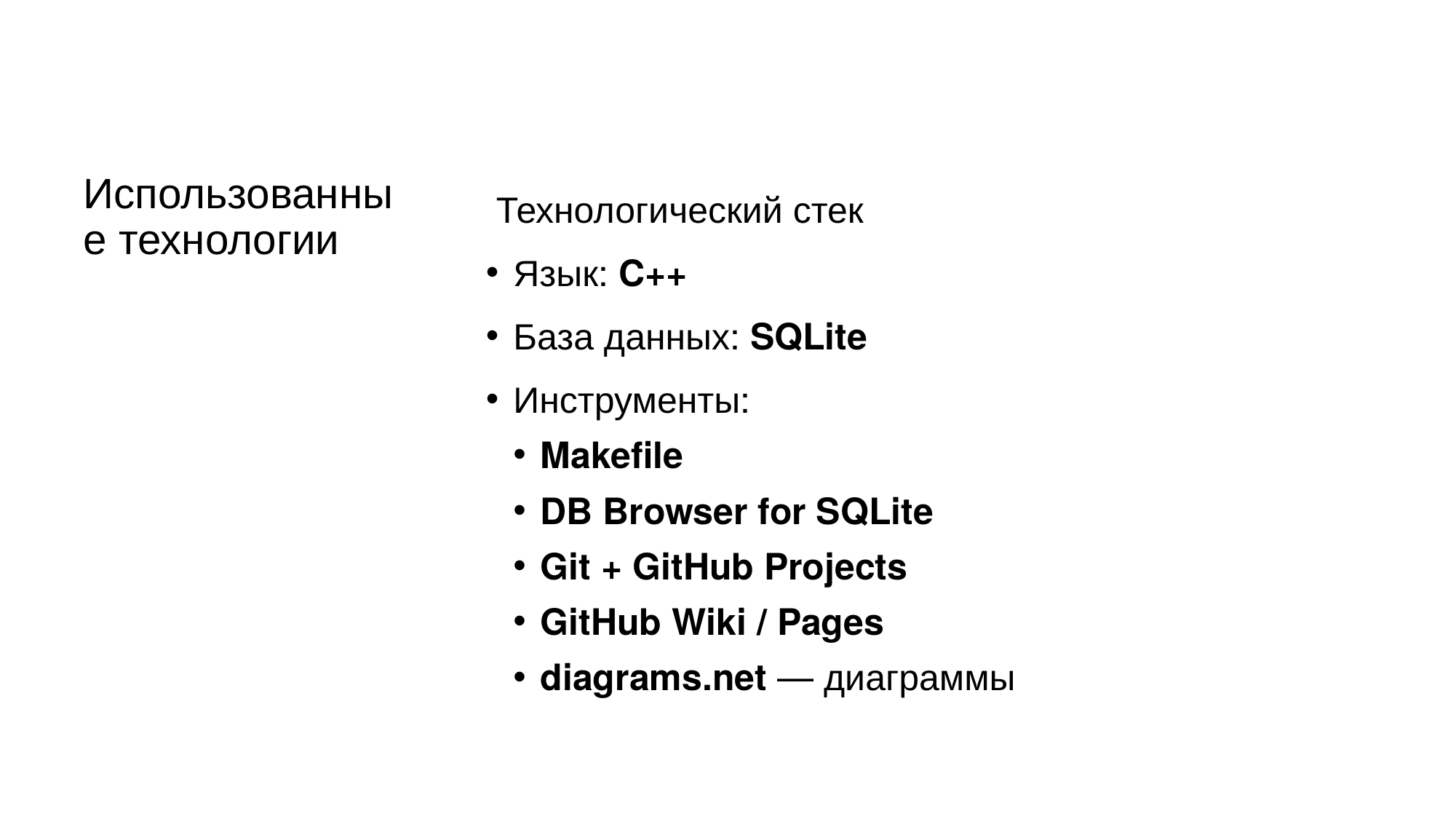

# Использованные технологии
 Технологический стек
Язык: C++
База данных: SQLite
Инструменты:
Makefile
DB Browser for SQLite
Git + GitHub Projects
GitHub Wiki / Pages
diagrams.net — диаграммы